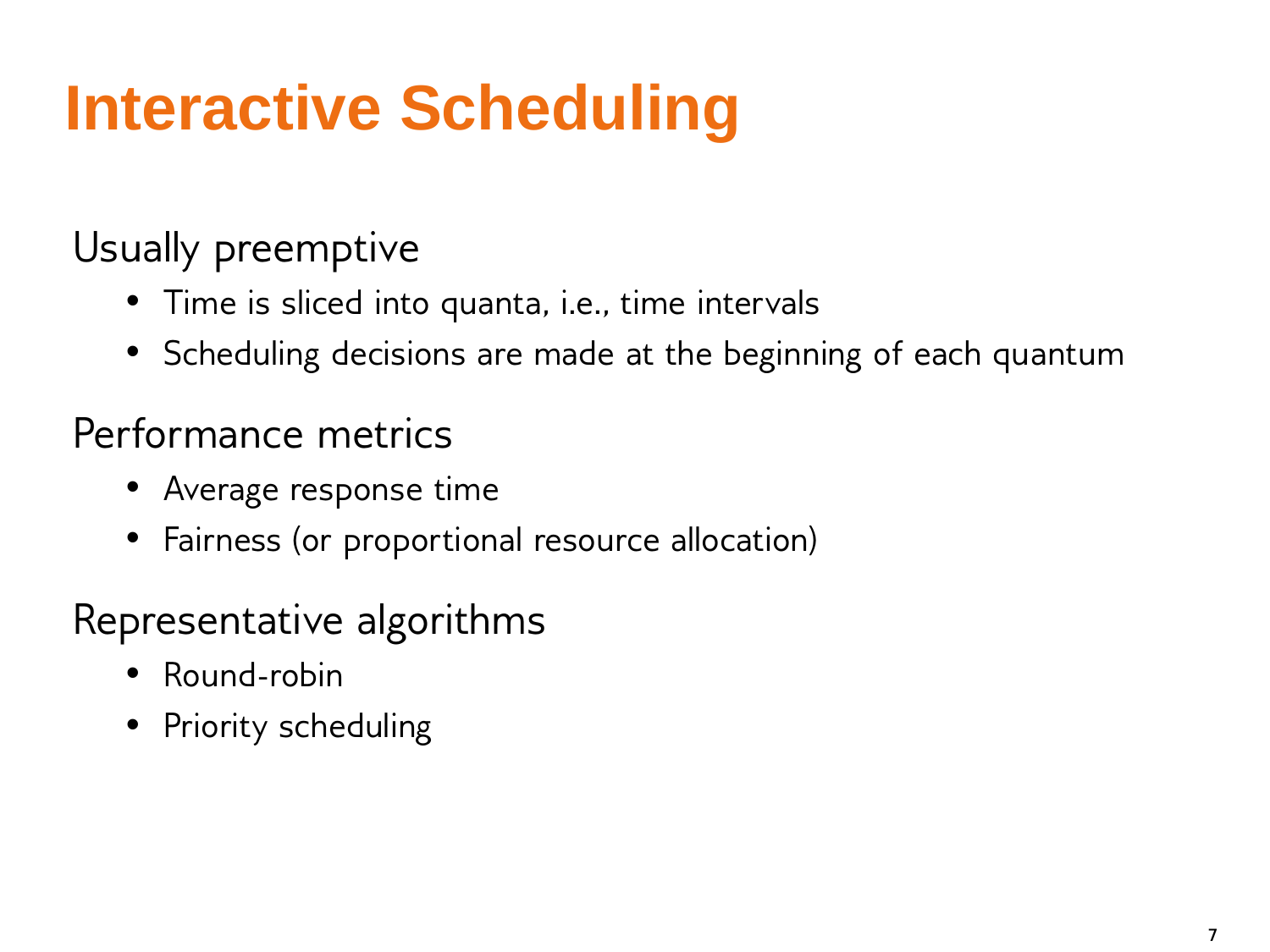

# Interactive Scheduling
Usually preemptive
Time is sliced into quanta, i.e., time intervals
Scheduling decisions are made at the beginning of each quantum
Performance metrics
Average response time
Fairness (or proportional resource allocation)
Representative algorithms
Round-robin
Priority scheduling